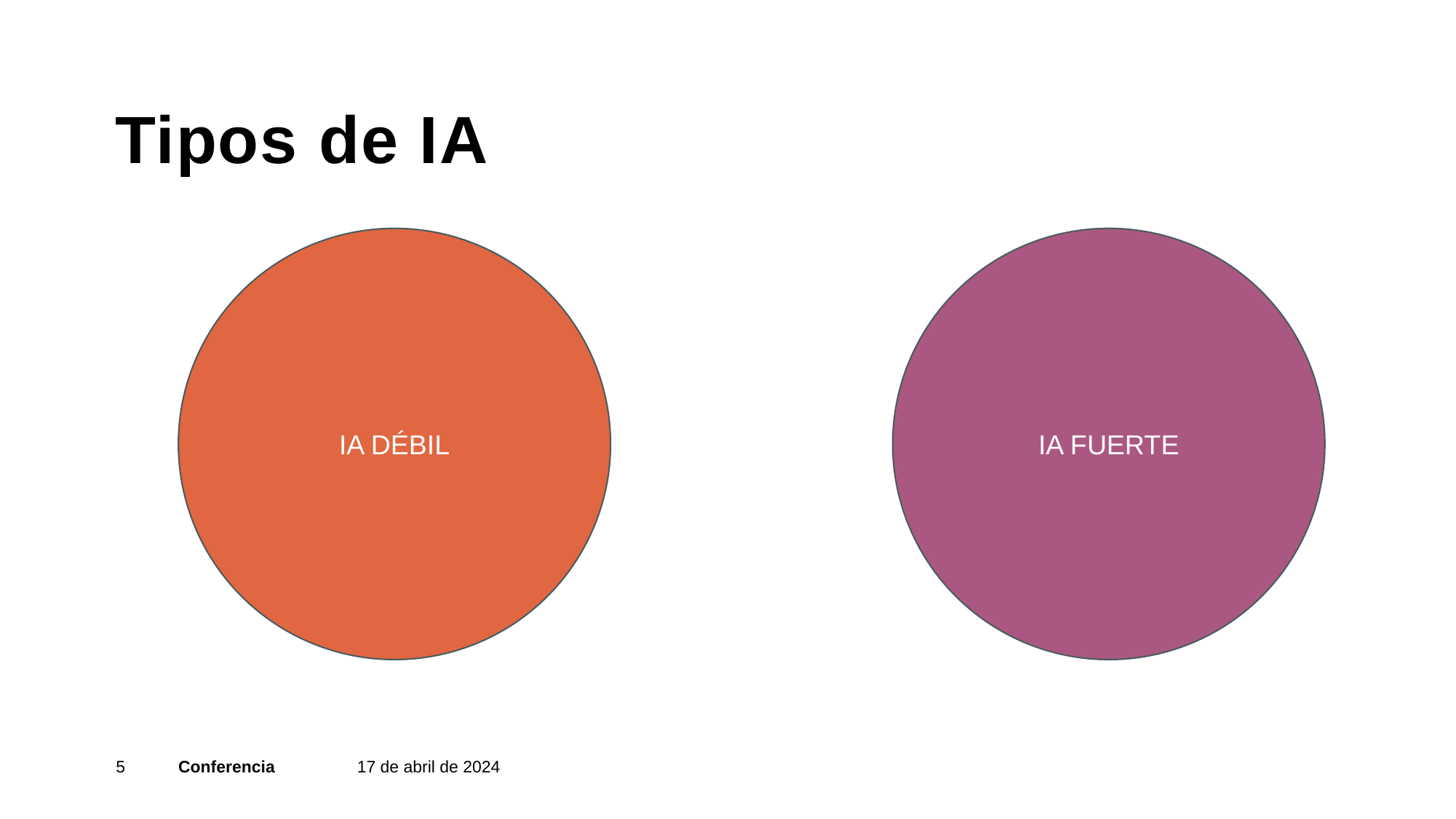

# Tipos de IA
IA DÉBIL
IA FUERTE
5
Conferencia
17 de abril de 2024